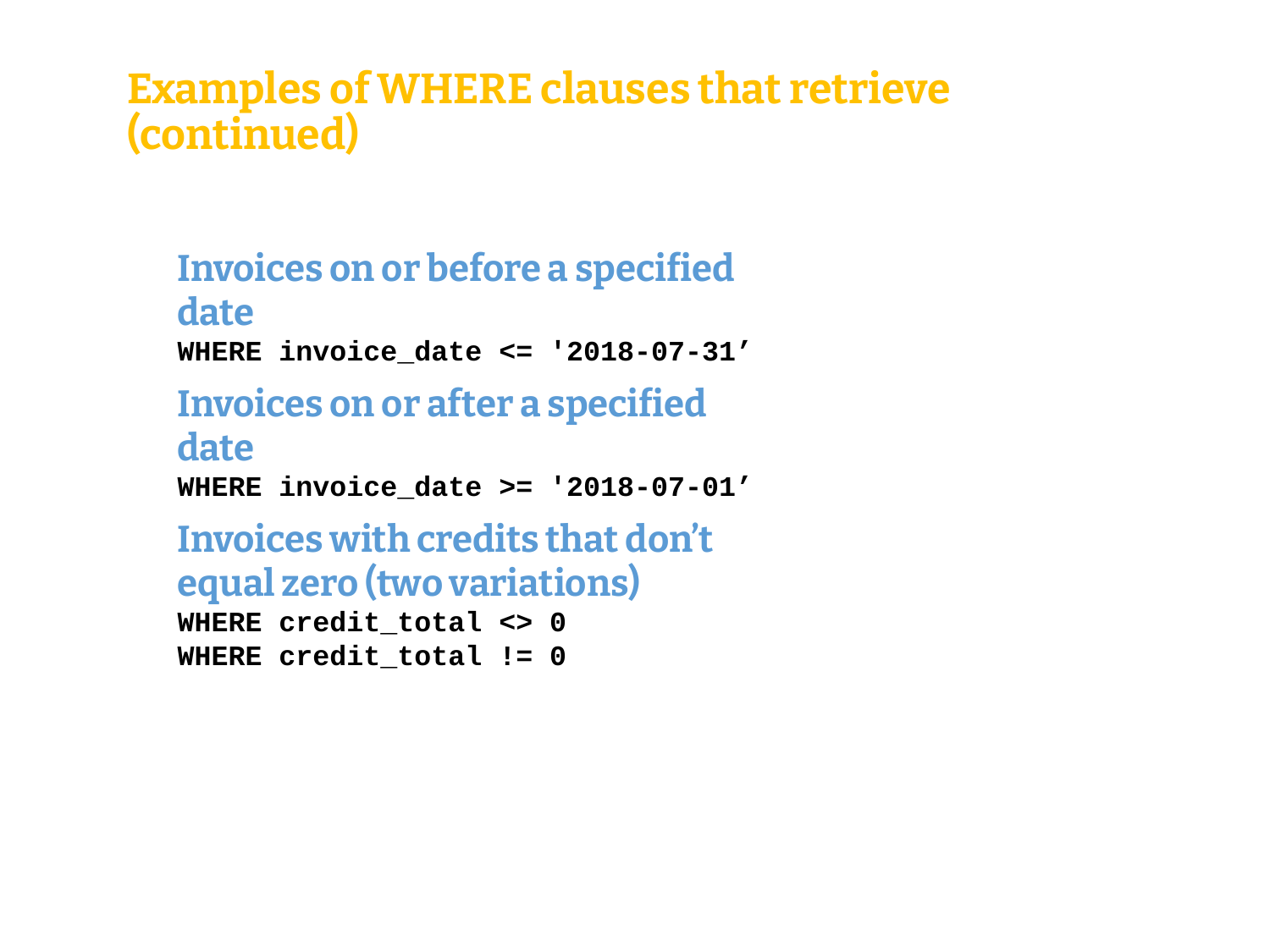

# Examples of WHERE clauses that retrieve (continued)

Invoices on or before a specified date
WHERE invoice_date <= '2018-07-31’

Invoices on or after a specified date
WHERE invoice_date >= '2018-07-01’

Invoices with credits that don’t equal zero (two variations)
WHERE credit_total <> 0
WHERE credit_total != 0